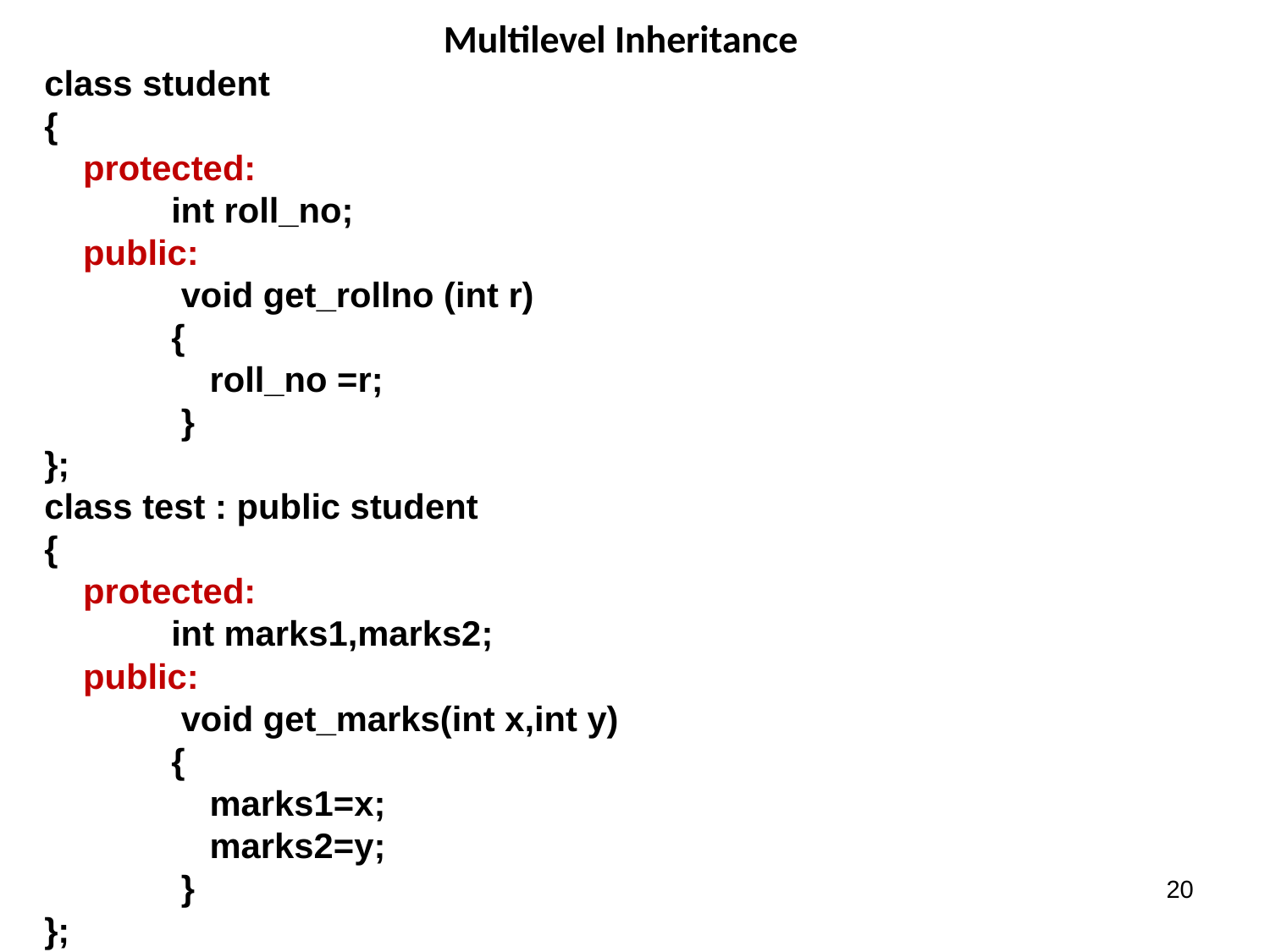

Multilevel Inheritance
class student
{
    protected:
	int roll_no;
    public:
	 void get_rollno (int r)
   	{
                 roll_no =r;
	 }
};
class test : public student
{
    protected:
	int marks1,marks2;
    public:
	 void get_marks(int x,int y)
   	{
                 marks1=x;
                 marks2=y;
 	 }
};
20